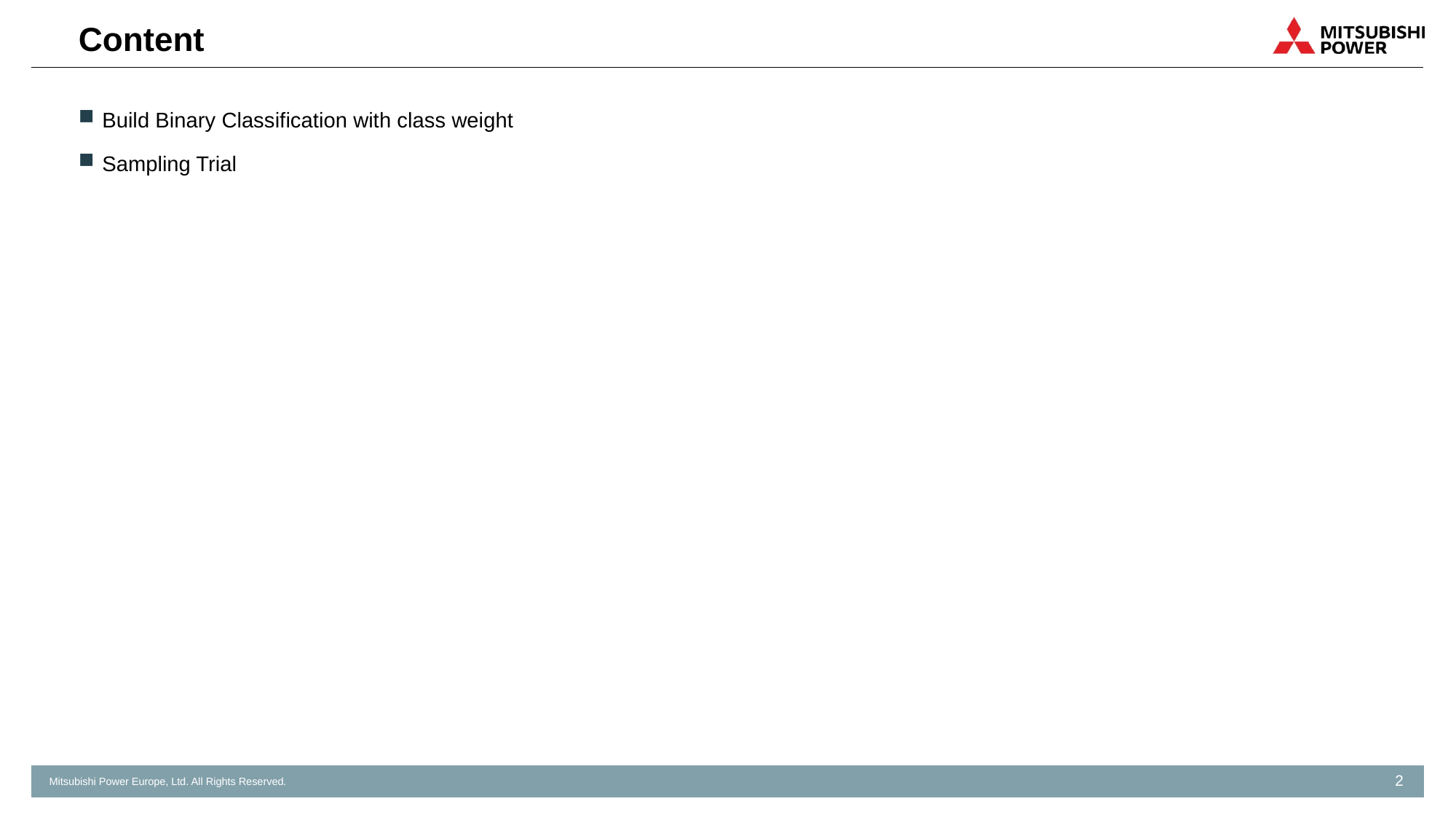

# Content
Build Binary Classification with class weight
Sampling Trial